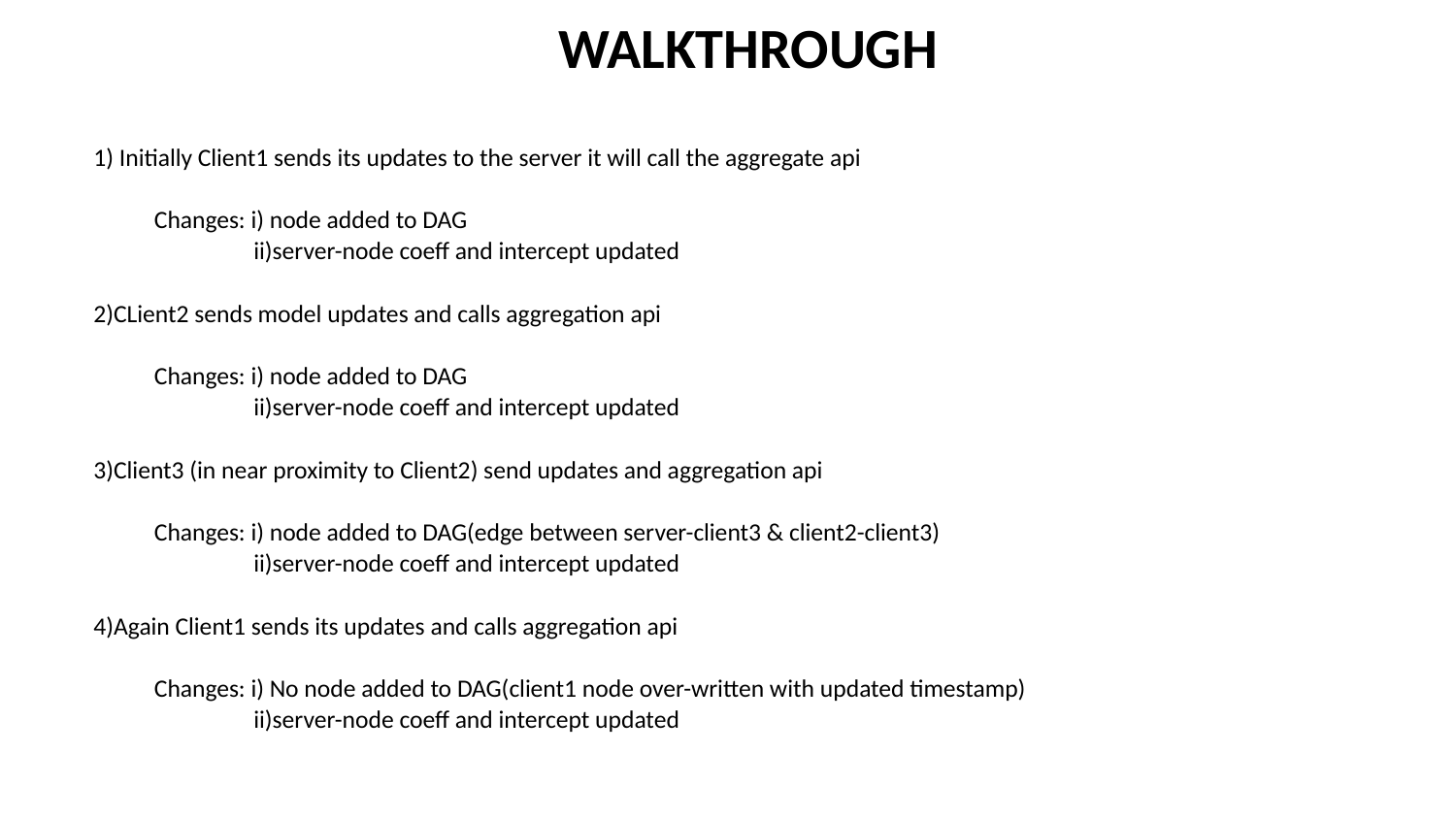

# WALKTHROUGH

1) Initially Client1 sends its updates to the server it will call the aggregate api

Changes: i) node added to DAG
       ii)server-node coeff and intercept updated

2)CLient2 sends model updates and calls aggregation api

Changes: i) node added to DAG
       ii)server-node coeff and intercept updated

3)Client3 (in near proximity to Client2) send updates and aggregation api

Changes: i) node added to DAG(edge between server-client3 & client2-client3)
       ii)server-node coeff and intercept updated

4)Again Client1 sends its updates and calls aggregation api

Changes: i) No node added to DAG(client1 node over-written with updated timestamp)
       ii)server-node coeff and intercept updated